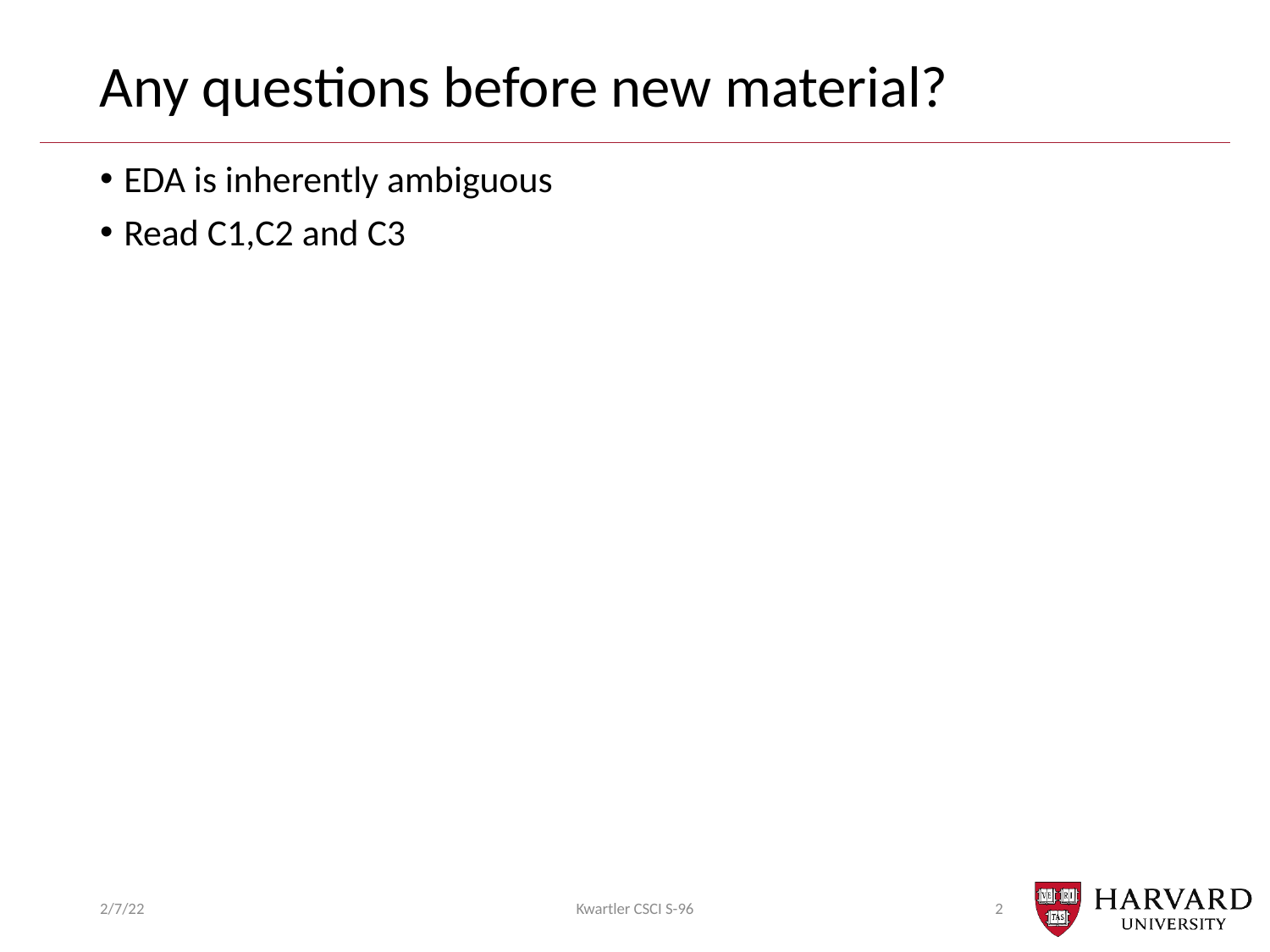

# Any questions before new material?
EDA is inherently ambiguous
Read C1,C2 and C3
2/7/22
Kwartler CSCI S-96
2